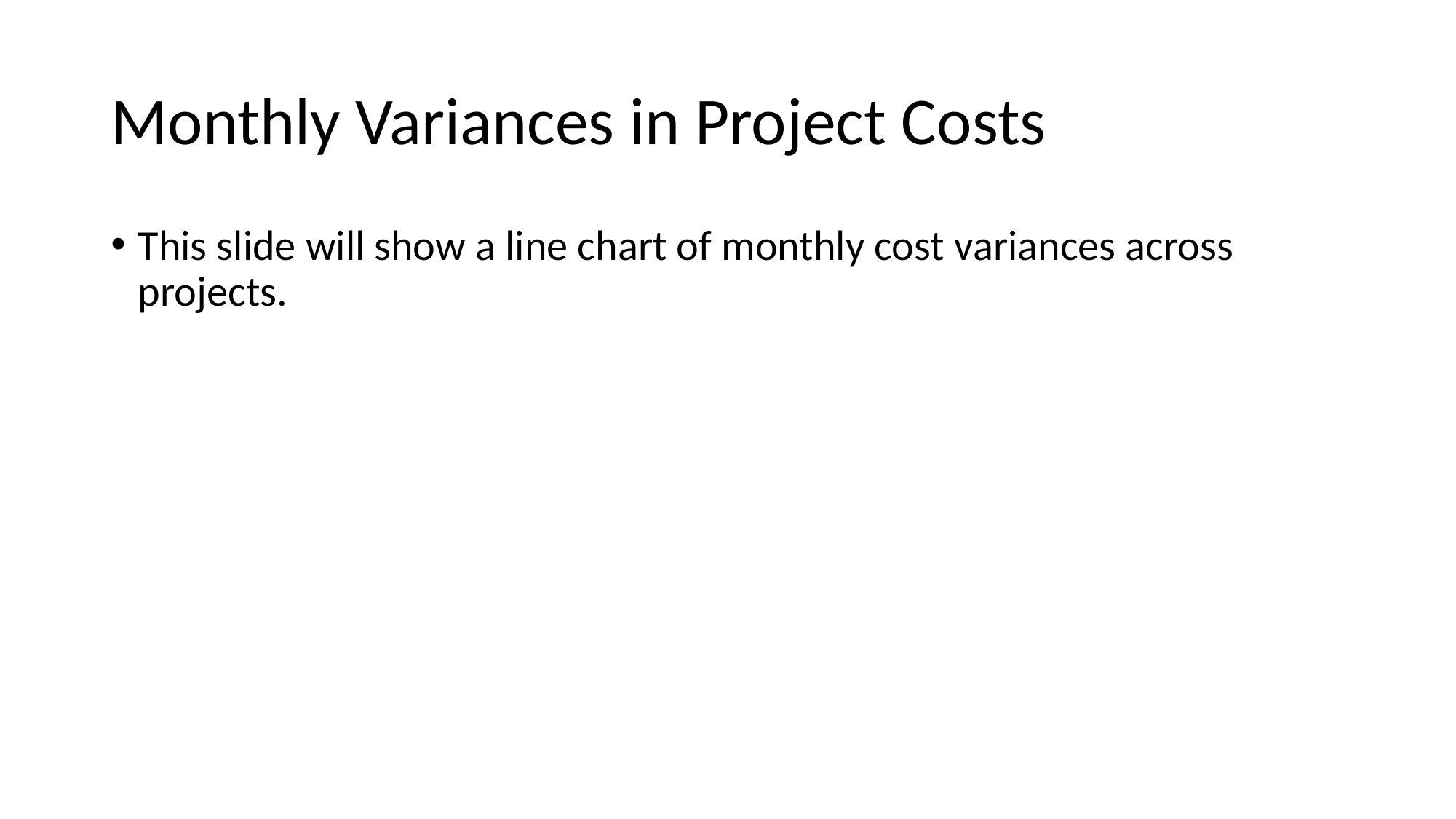

# Monthly Variances in Project Costs
This slide will show a line chart of monthly cost variances across projects.